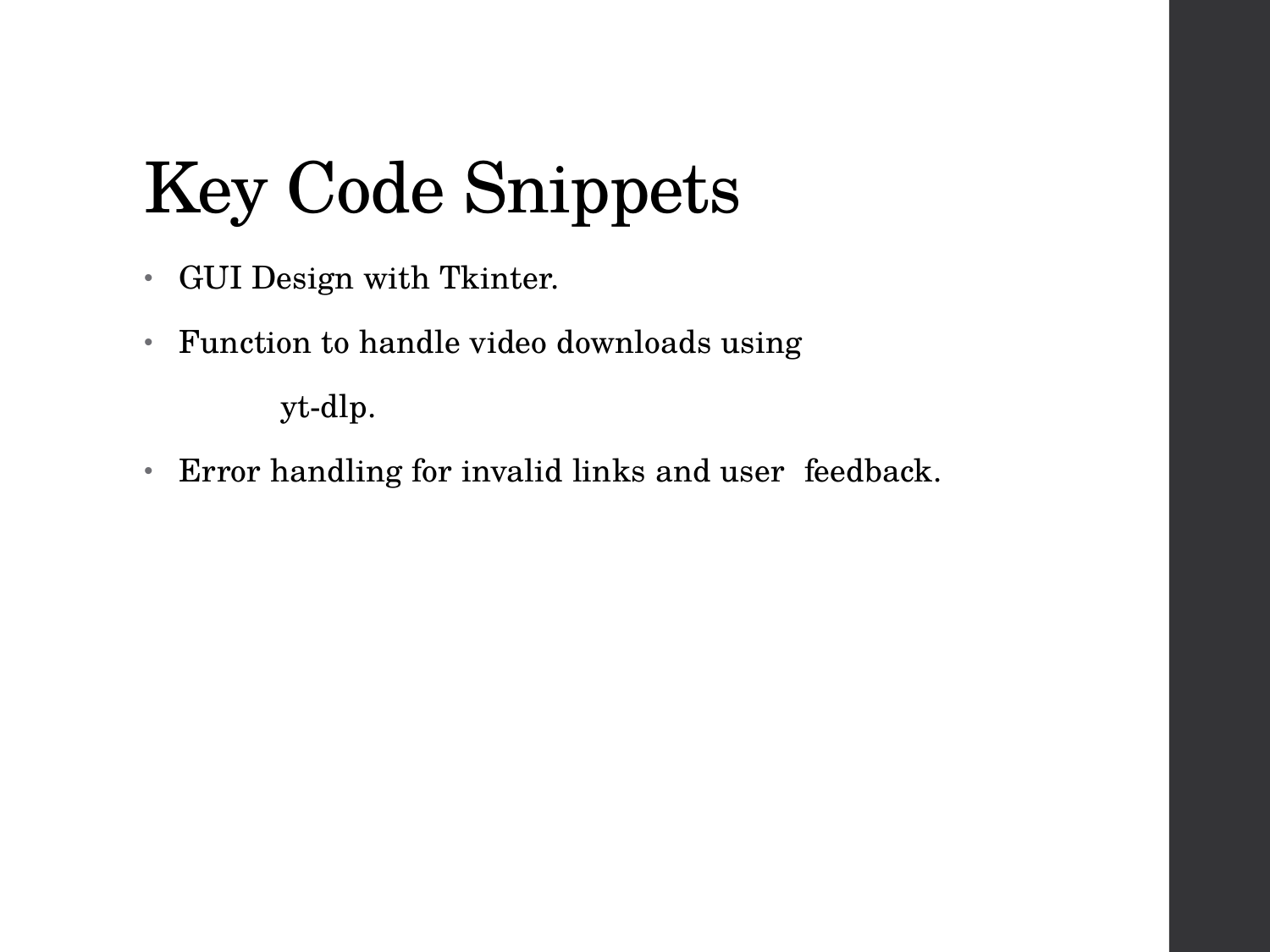

# Key Code Snippets
 GUI Design with Tkinter.
 Function to handle video downloads using
	 yt-dlp.
 Error handling for invalid links and user 	feedback.